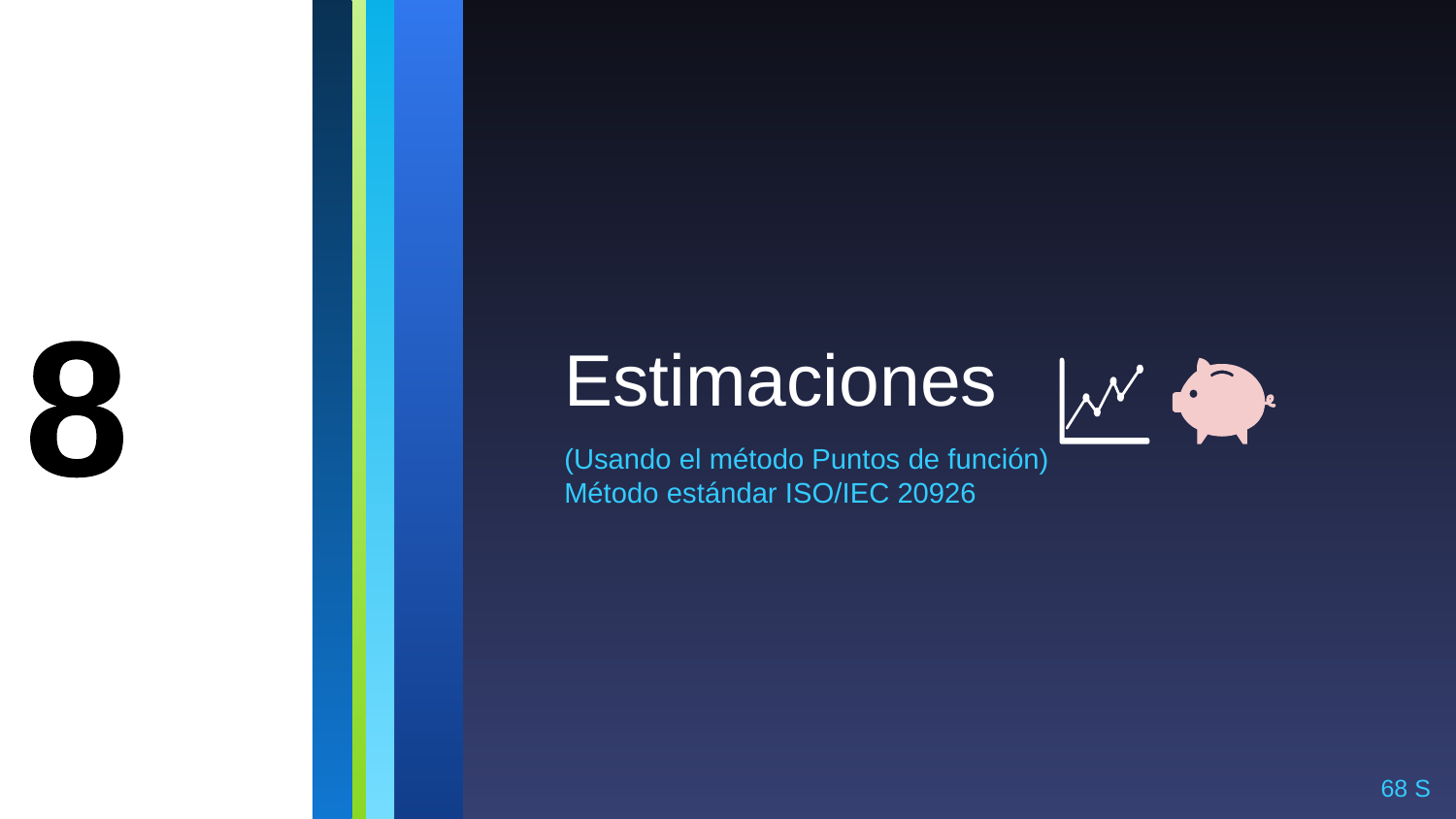

# Estimaciones
8

(Usando el método Puntos de función)
Método estándar ISO/IEC 20926
68 S